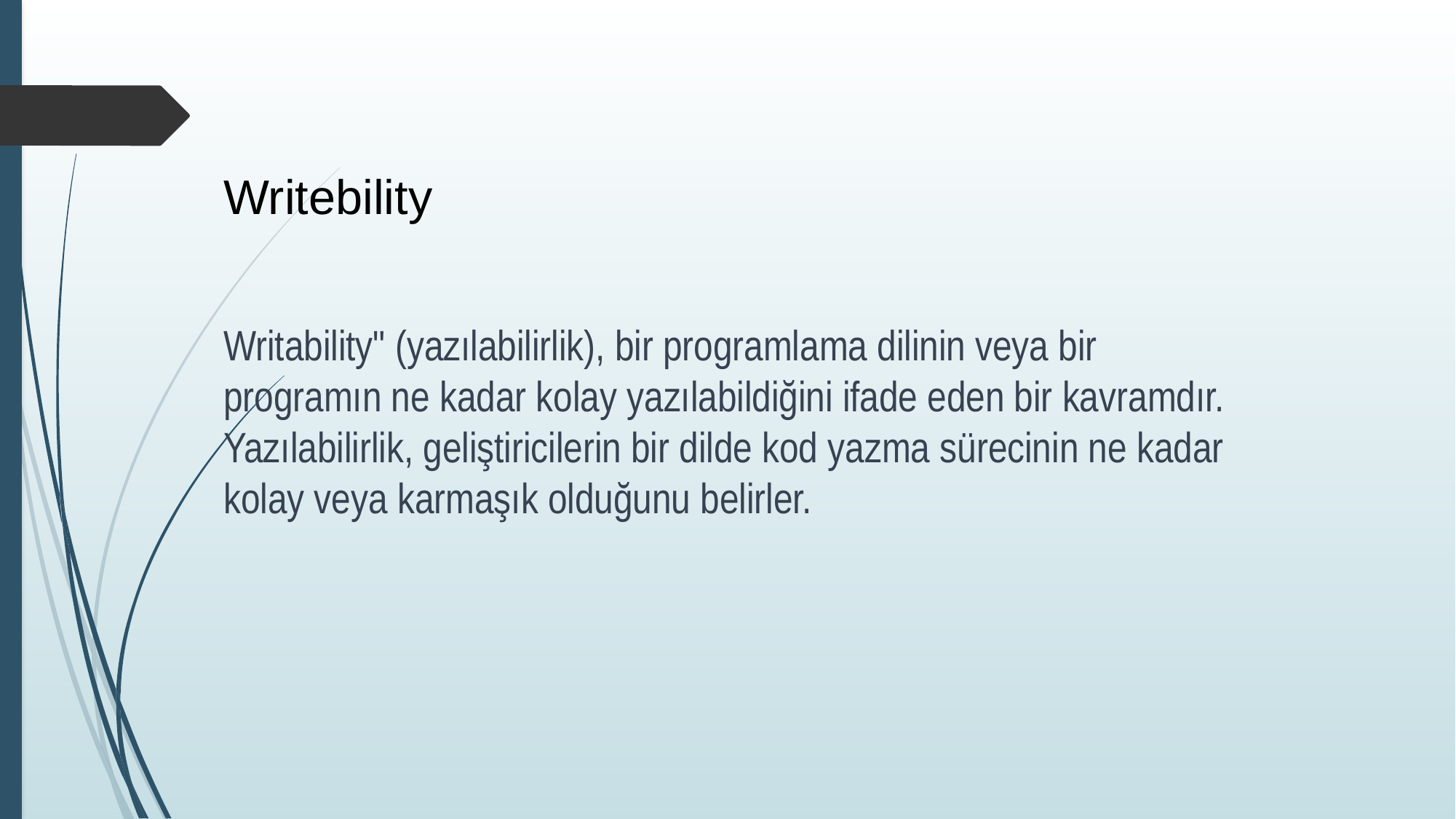

Writebility
Writability" (yazılabilirlik), bir programlama dilinin veya bir programın ne kadar kolay yazılabildiğini ifade eden bir kavramdır. Yazılabilirlik, geliştiricilerin bir dilde kod yazma sürecinin ne kadar kolay veya karmaşık olduğunu belirler.